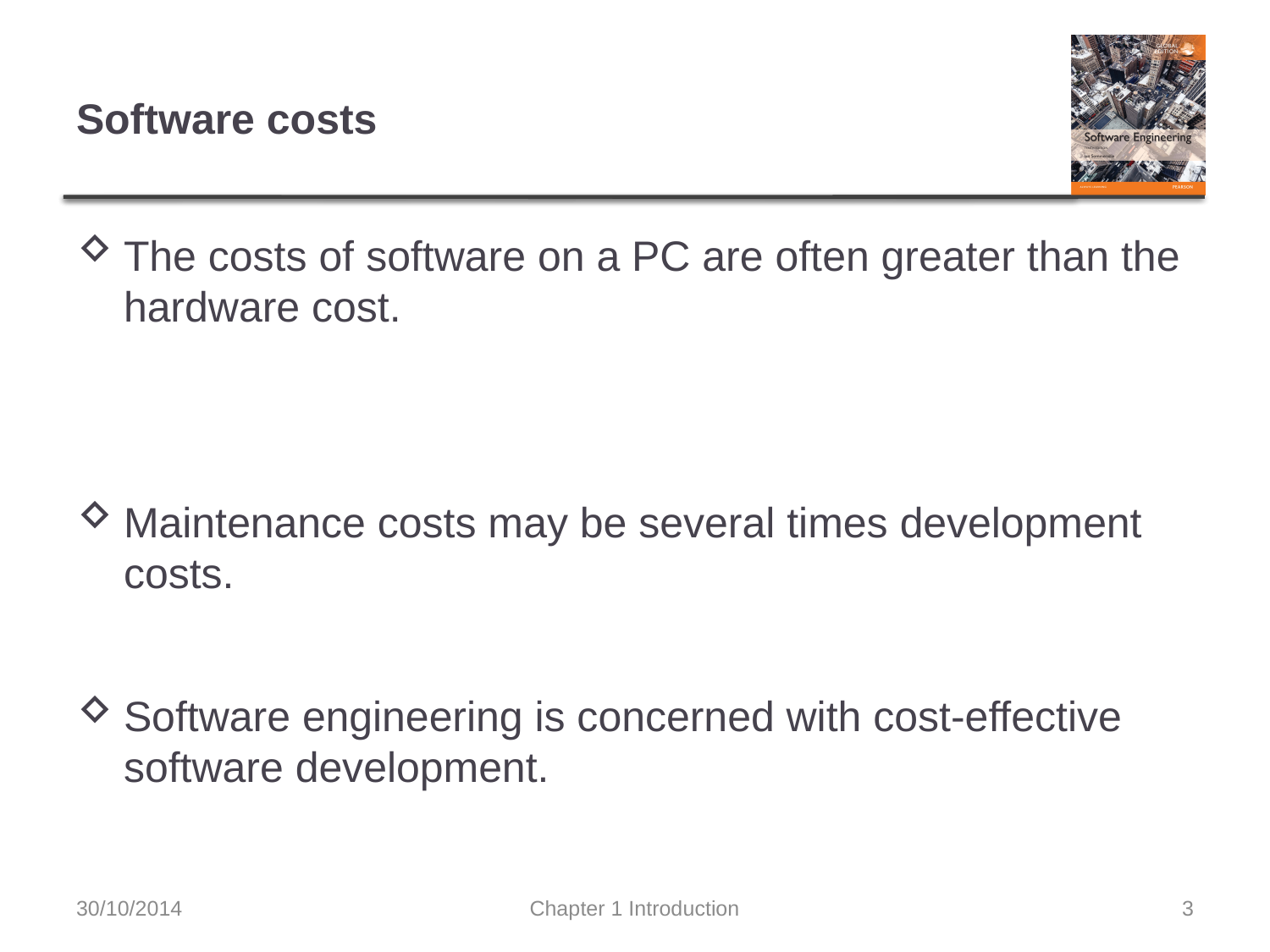

# Software costs
The costs of software on a PC are often greater than the hardware cost.

Maintenance costs may be several times development costs.

Software engineering is concerned with cost-effective software development.
30/10/2014
Chapter 1 Introduction
3